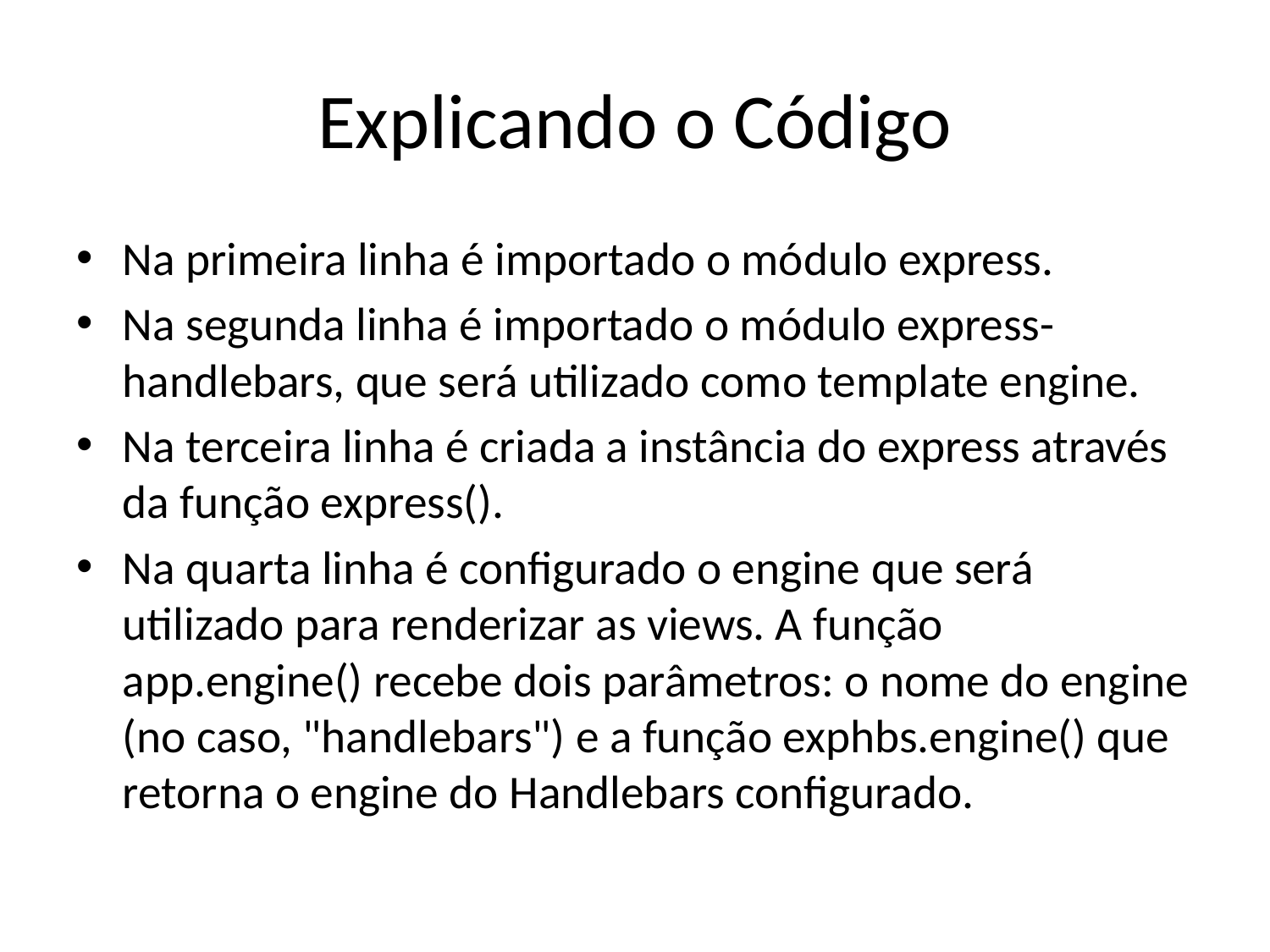

# Explicando o Código
Na primeira linha é importado o módulo express.
Na segunda linha é importado o módulo express-handlebars, que será utilizado como template engine.
Na terceira linha é criada a instância do express através da função express().
Na quarta linha é configurado o engine que será utilizado para renderizar as views. A função app.engine() recebe dois parâmetros: o nome do engine (no caso, "handlebars") e a função exphbs.engine() que retorna o engine do Handlebars configurado.